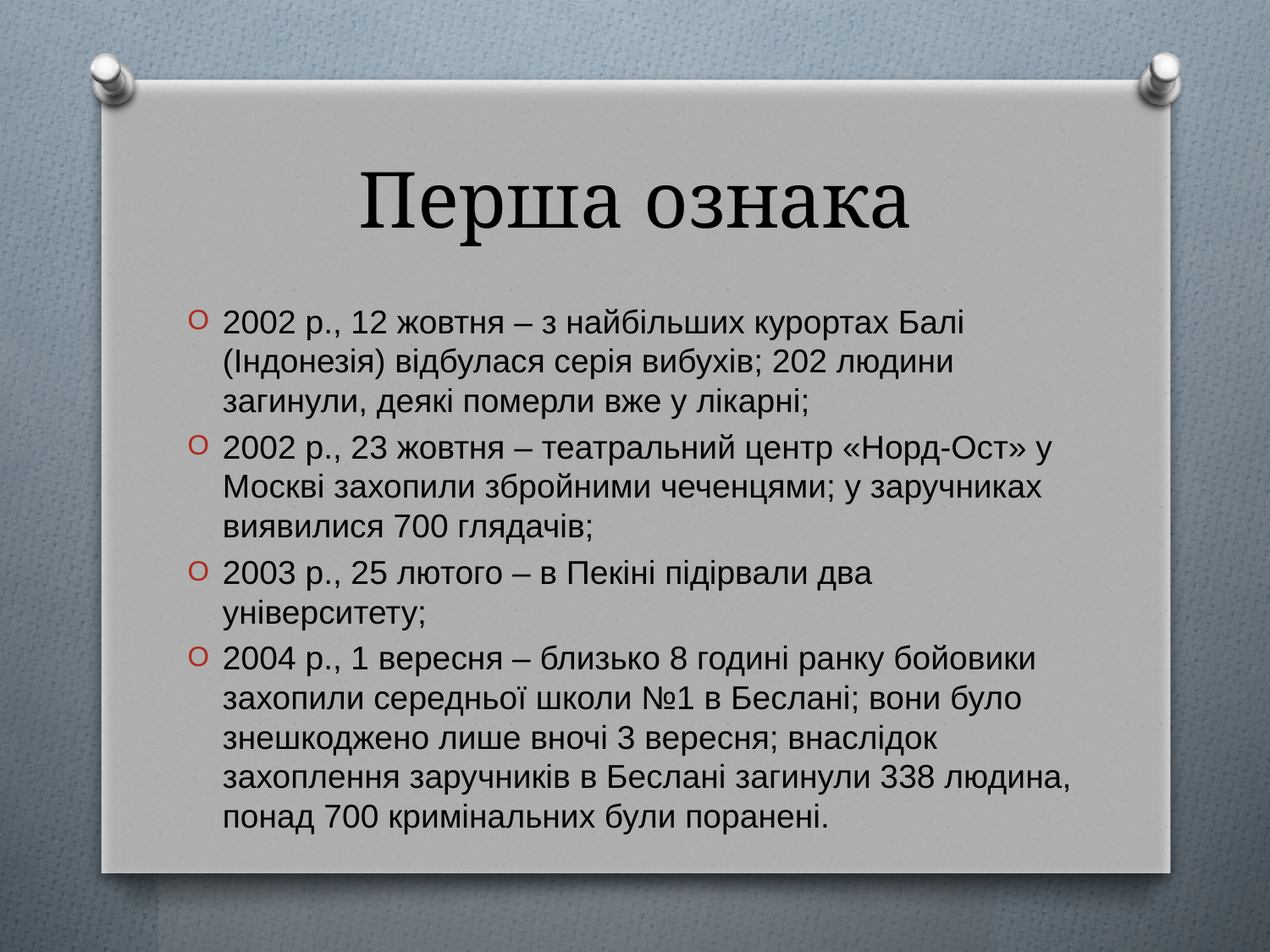

# Перша ознака
2002 р., 12 жовтня – з найбільших курортах Балі (Індонезія) відбулася серія вибухів; 202 людини загинули, деякі померли вже у лікарні;
2002 р., 23 жовтня – театральний центр «Норд-Ост» у Москві захопили збройними чеченцями; у заручниках виявилися 700 глядачів;
2003 р., 25 лютого – в Пекіні підірвали два університету;
2004 р., 1 вересня – близько 8 годині ранку бойовики захопили середньої школи №1 в Беслані; вони було знешкоджено лише вночі 3 вересня; внаслідок захоплення заручників в Беслані загинули 338 людина, понад 700 кримінальних були поранені.